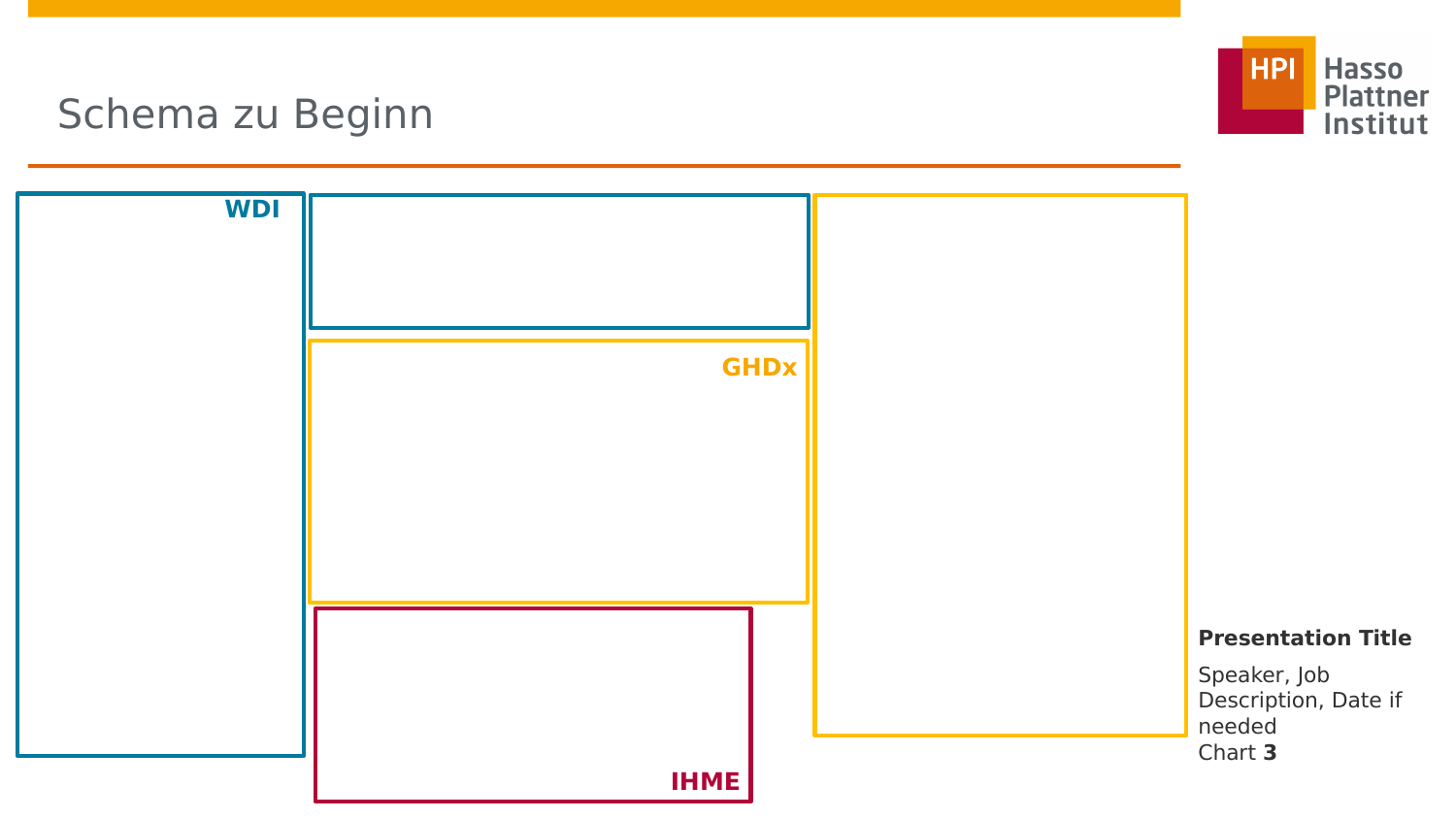

# Schema zu Beginn

WDI

GHDx
Presentation Title

Speaker, Job Description, Date if needed
Chart 3

IHME